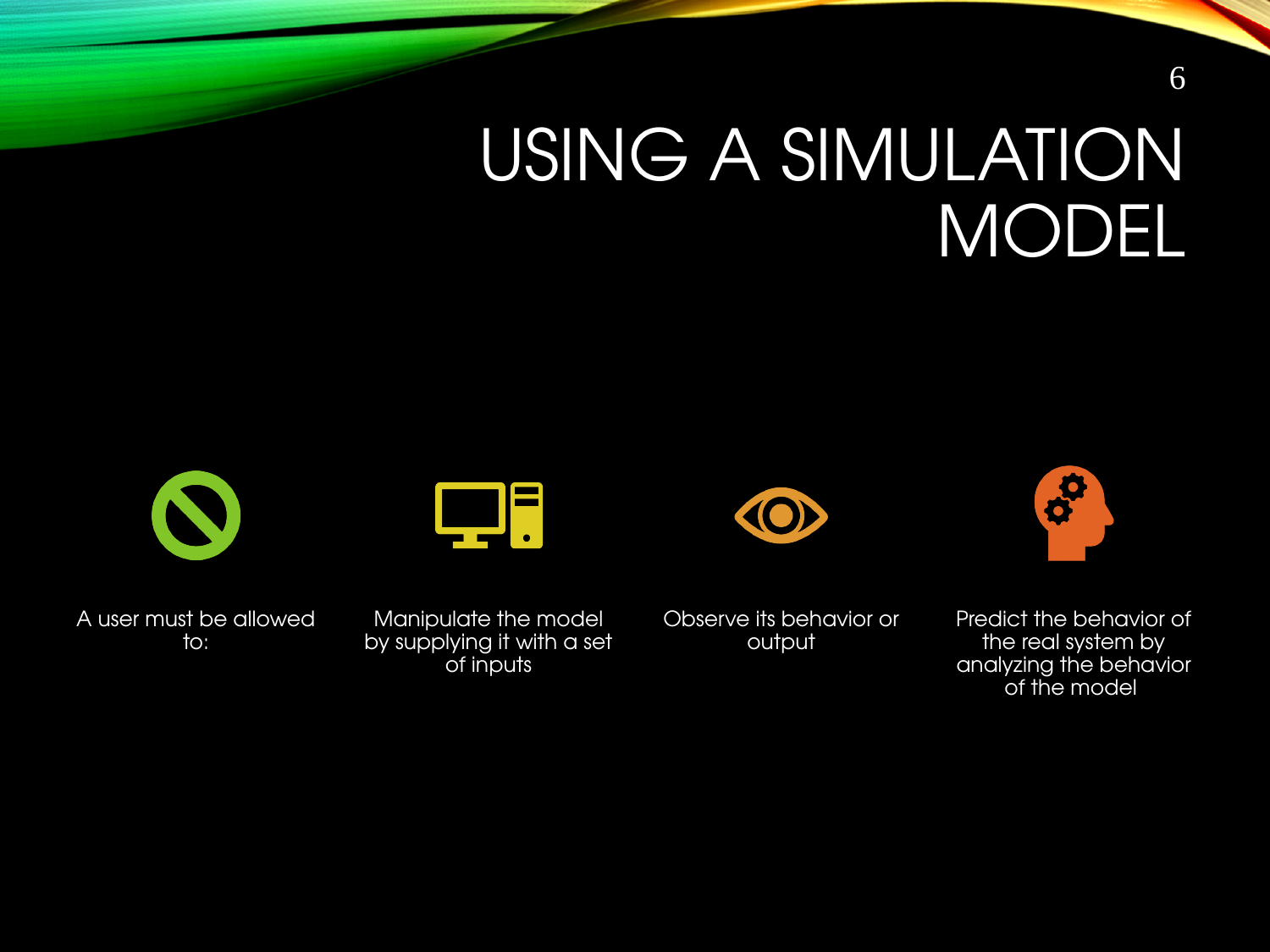

6
# Using A Simulation Model
A user must be allowed to:
Manipulate the model by supplying it with a set of inputs
Observe its behavior or output
Predict the behavior of the real system by analyzing the behavior of the model